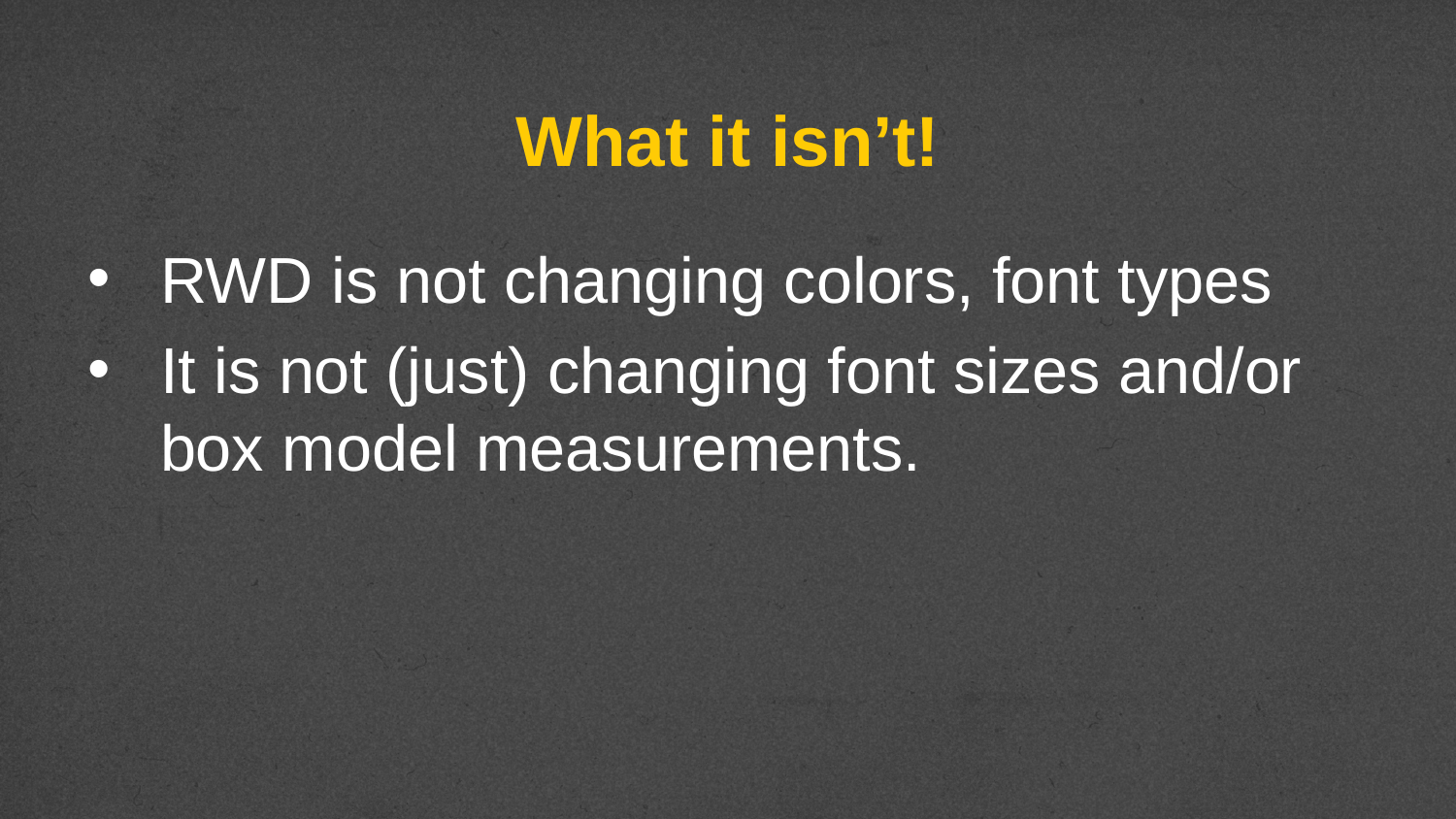

# What it isn’t!
RWD is not changing colors, font types
It is not (just) changing font sizes and/or box model measurements.